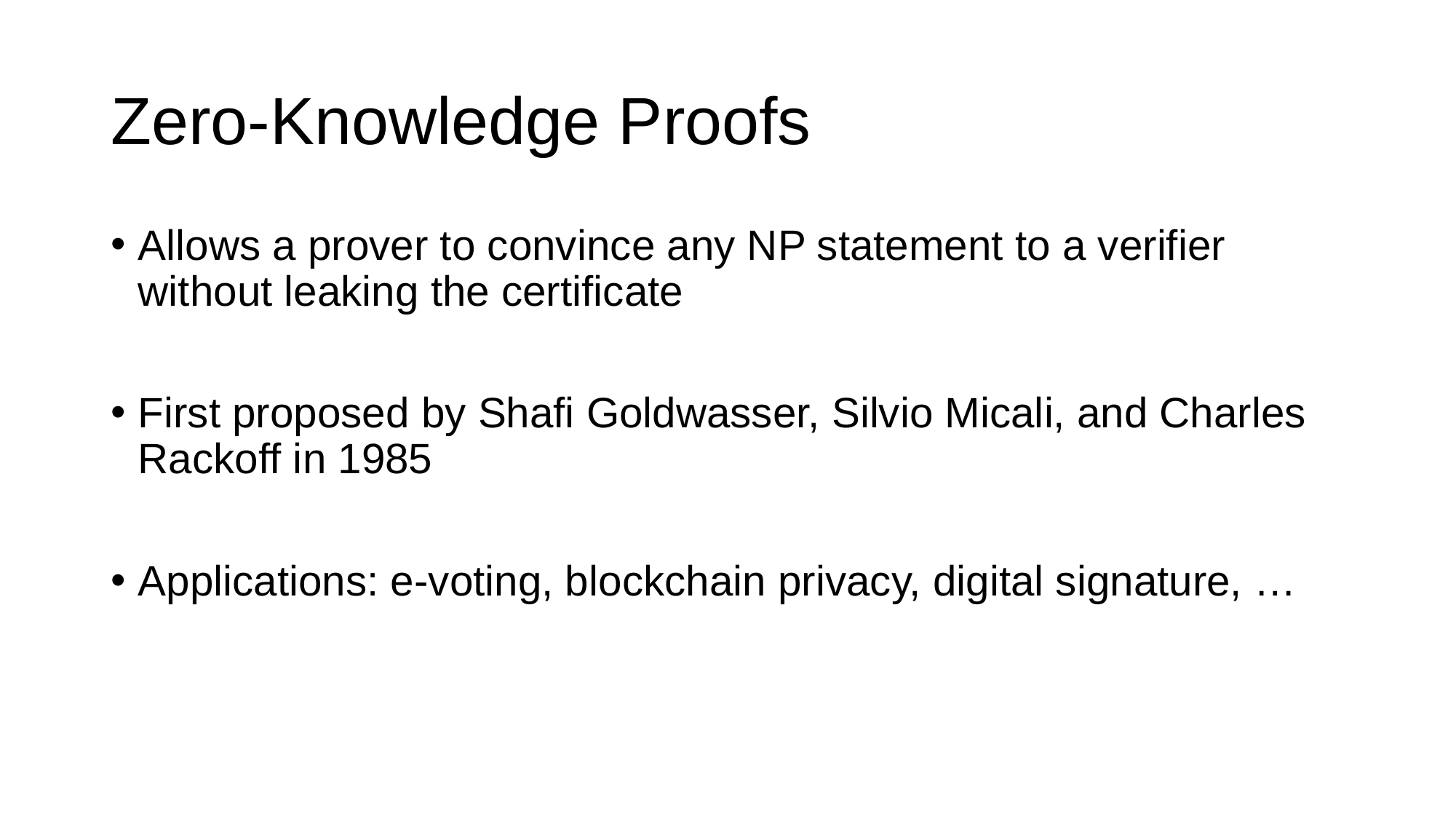

# Zero-Knowledge Proofs
Allows a prover to convince any NP statement to a verifier without leaking the certificate

First proposed by Shafi Goldwasser, Silvio Micali, and Charles Rackoff in 1985

Applications: e-voting, blockchain privacy, digital signature, …